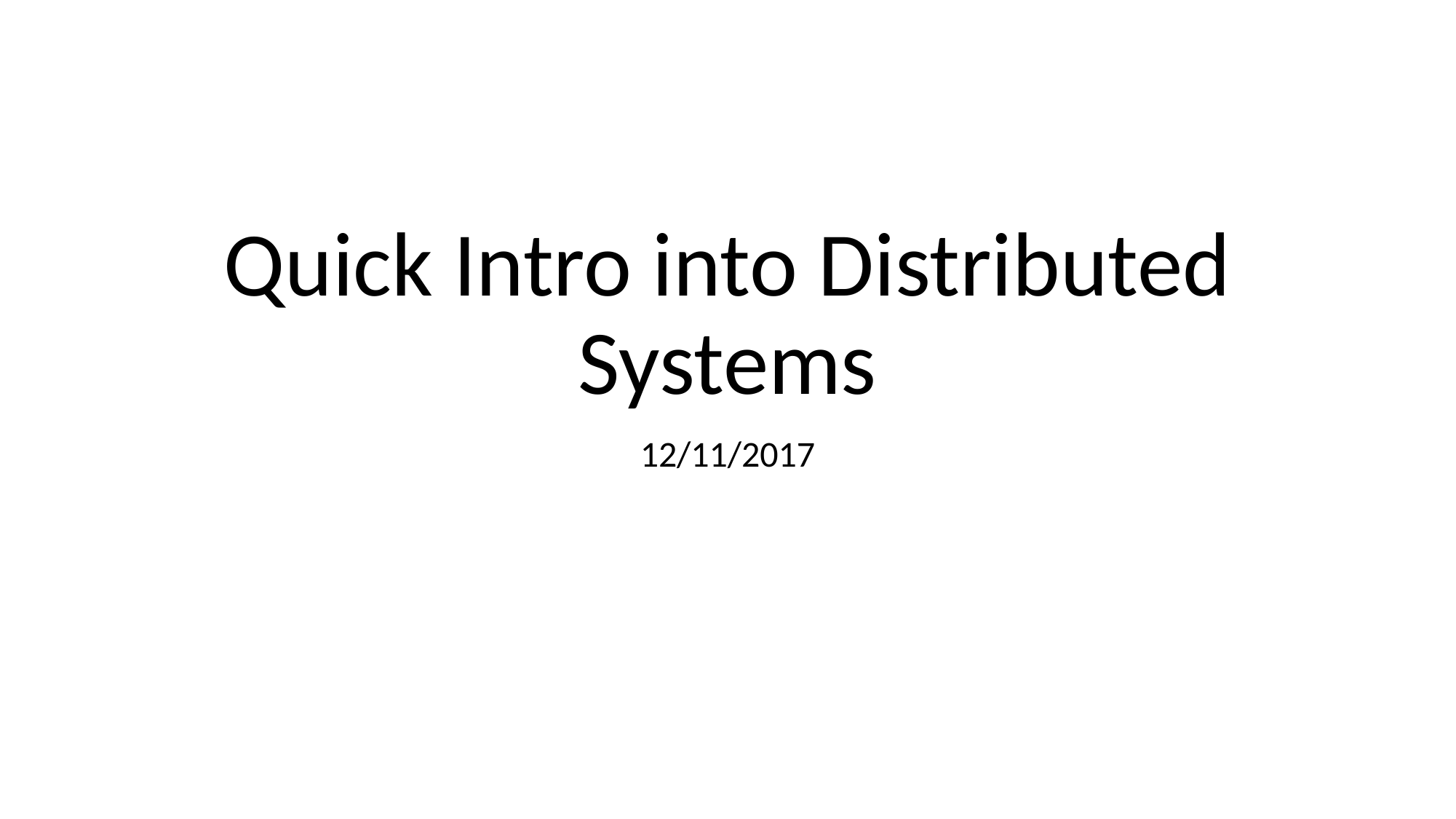

# Quick Intro into Distributed Systems
12/11/2017